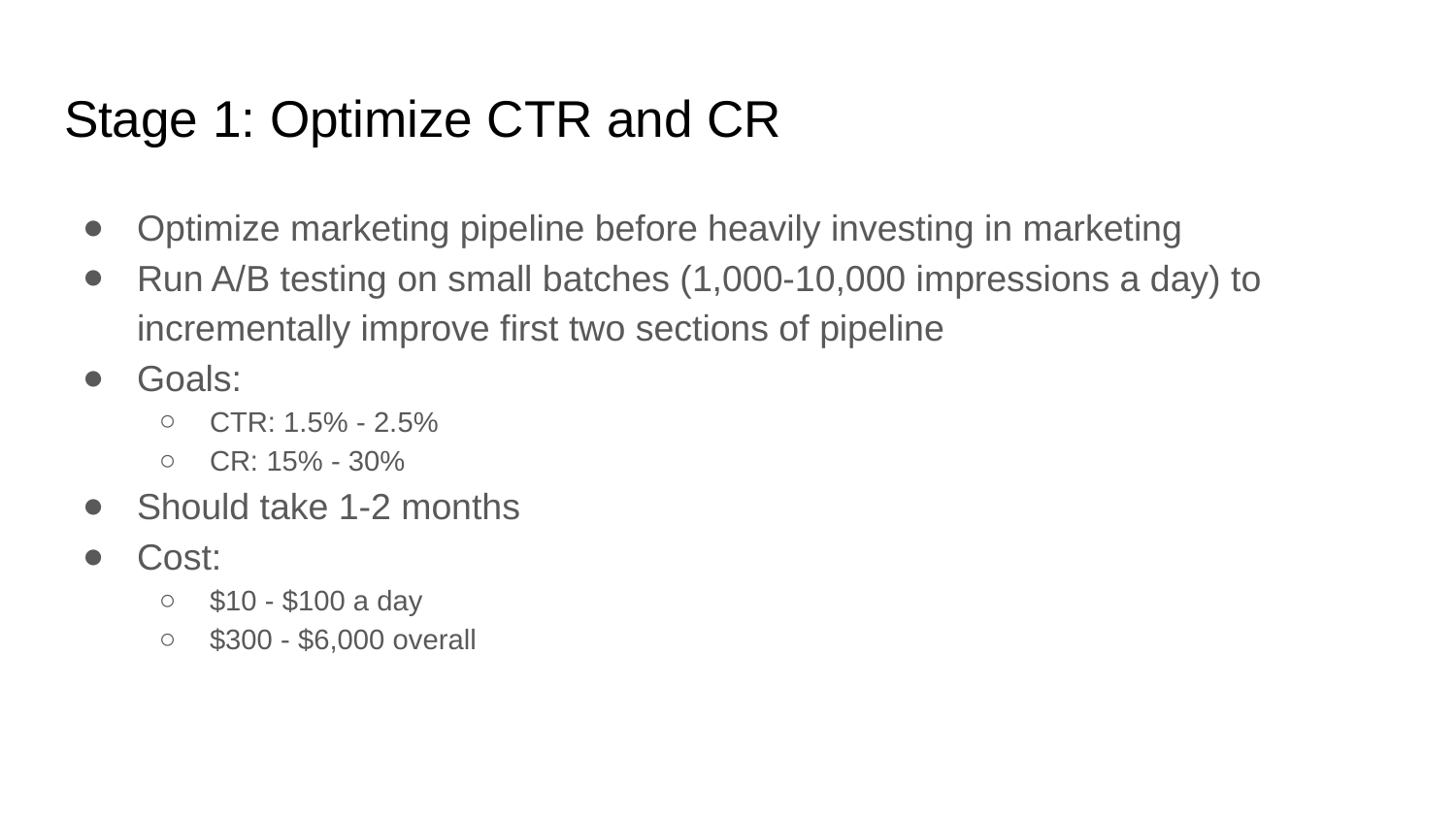

# Stage 1: Optimize CTR and CR
Optimize marketing pipeline before heavily investing in marketing
Run A/B testing on small batches (1,000-10,000 impressions a day) to incrementally improve first two sections of pipeline
Goals:
CTR: 1.5% - 2.5%
CR: 15% - 30%
Should take 1-2 months
Cost:
$10 - $100 a day
$300 - $6,000 overall